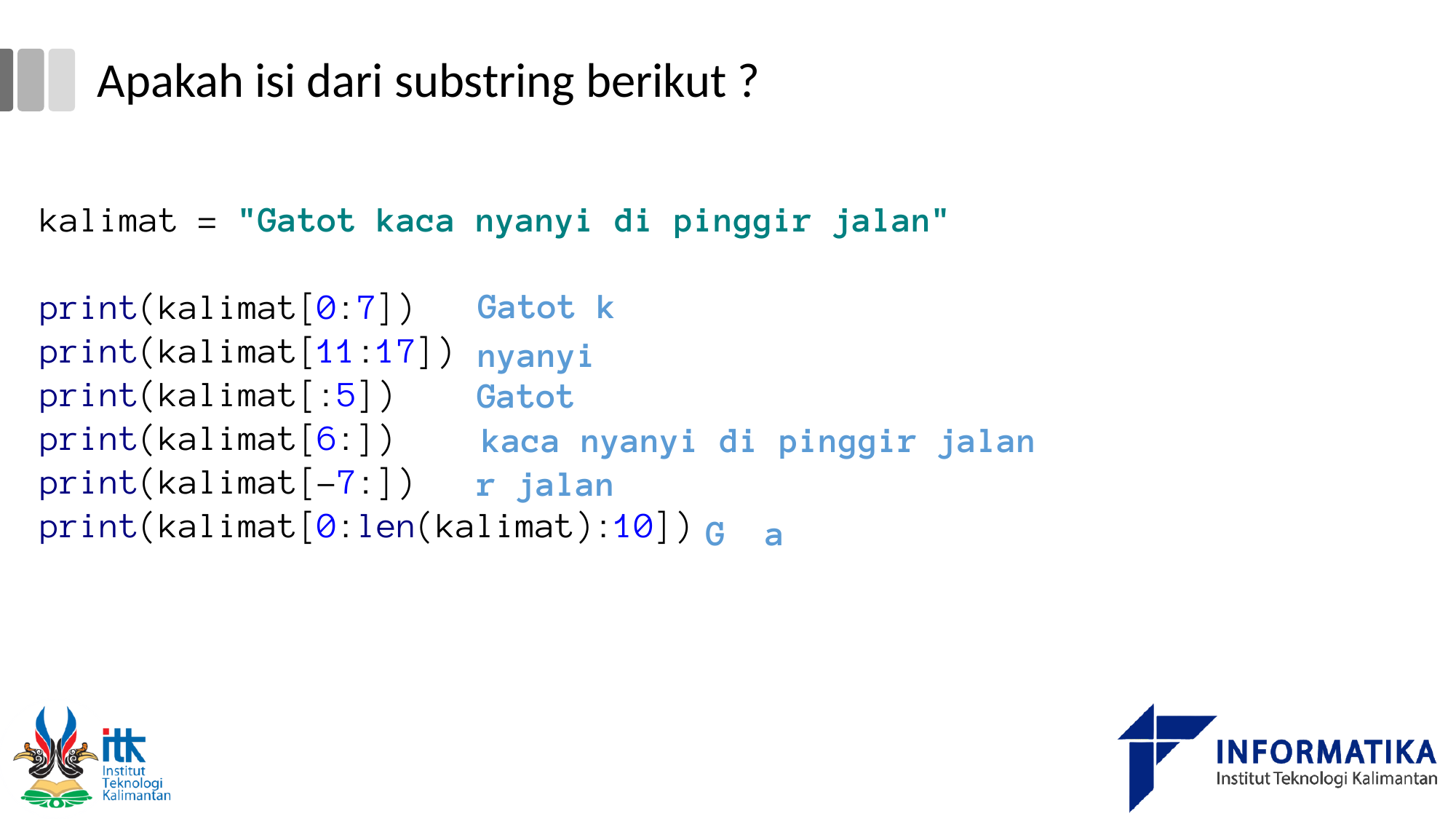

# Apakah isi dari substring berikut ?

kalimat = "Gatot kaca nyanyi di pinggir jalan"
print(kalimat[0:7])
print(kalimat[11:17])
print(kalimat[:5])
print(kalimat[6:])
print(kalimat[-7:])
print(kalimat[0:len(kalimat):10])
Gatot k
nyanyi
Gatot
kaca nyanyi di pinggir jalan
r jalan
G  a